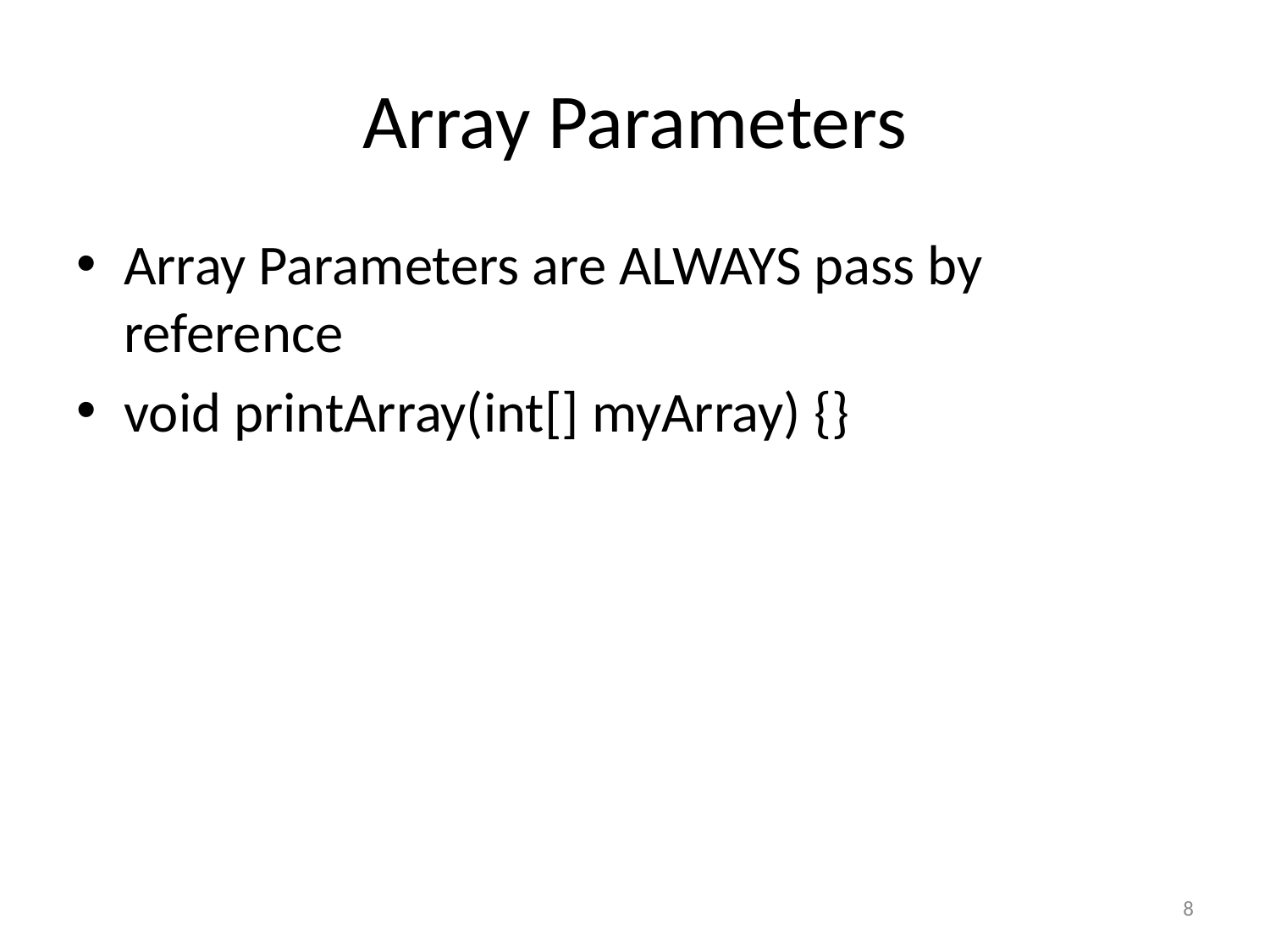

# Array Parameters
Array Parameters are ALWAYS pass by reference
void printArray(int[] myArray) {}
8